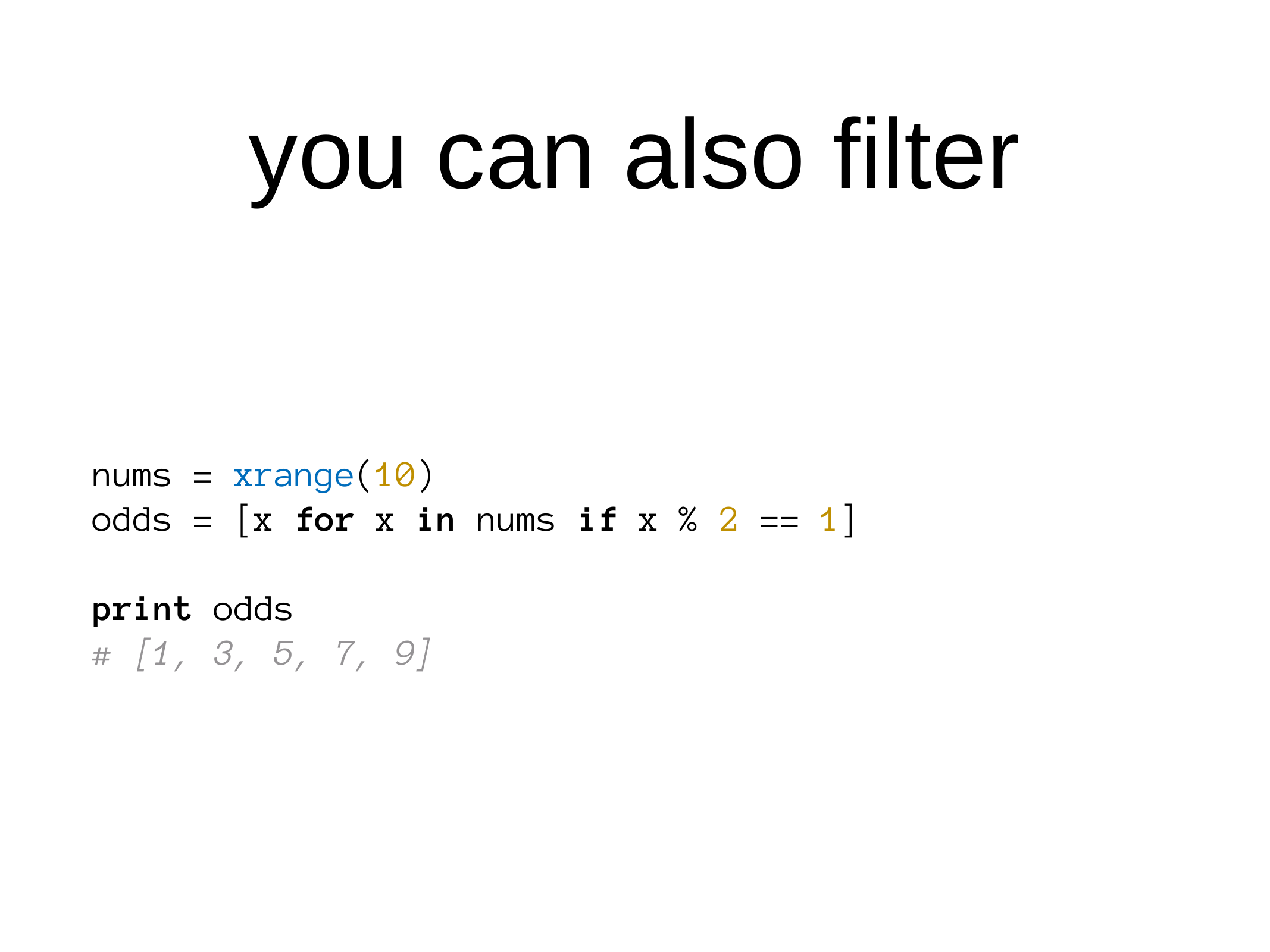

# you can also filter
nums = xrange(10)
odds = [x for x in nums if x % 2 == 1]

print odds
# [1, 3, 5, 7, 9]